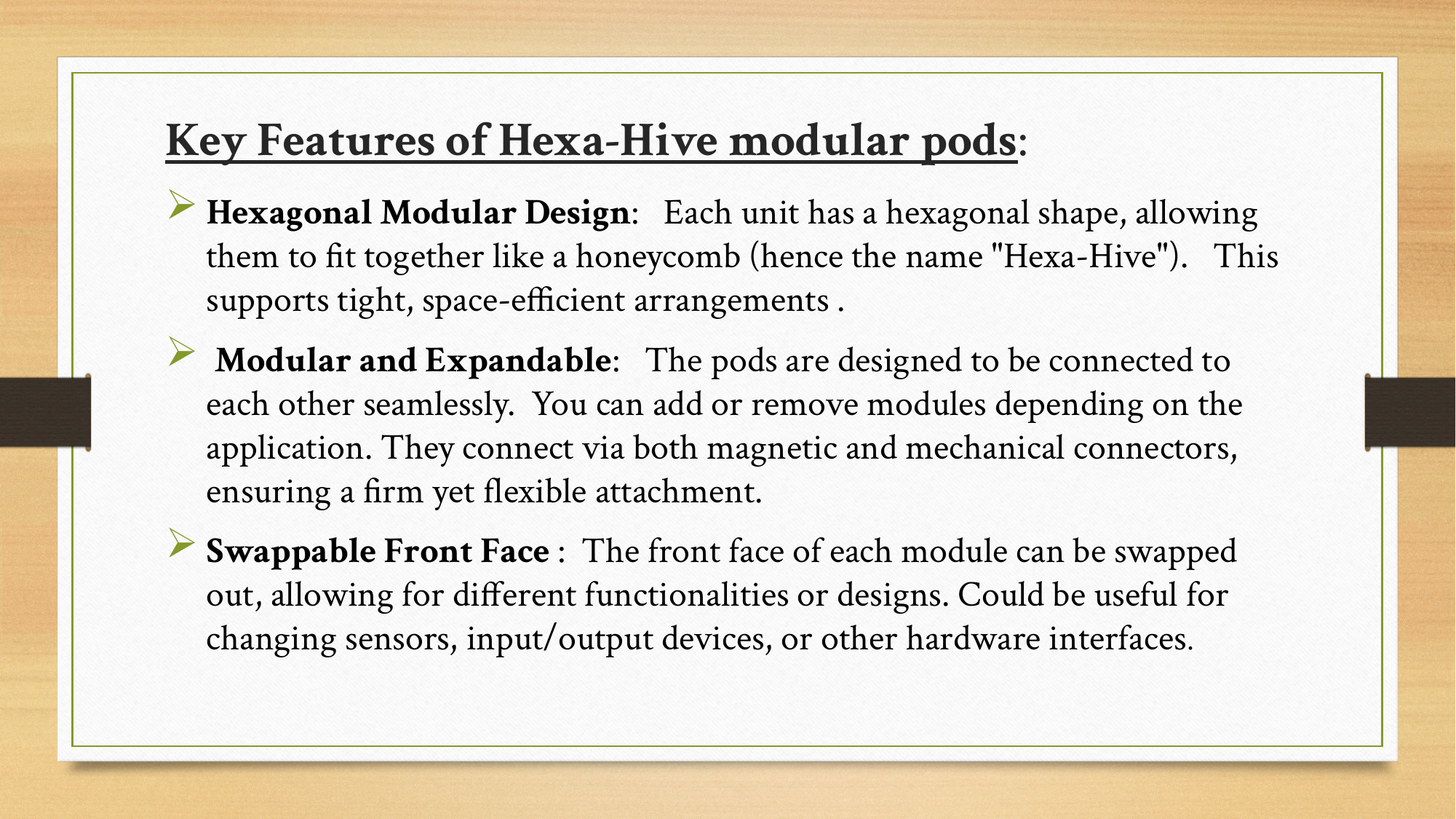

# Key Features of Hexa-Hive modular pods:
Hexagonal Modular Design:   Each unit has a hexagonal shape, allowing them to fit together like a honeycomb (hence the name "Hexa-Hive").   This supports tight, space-efficient arrangements .
 Modular and Expandable:   The pods are designed to be connected to each other seamlessly.  You can add or remove modules depending on the application. They connect via both magnetic and mechanical connectors, ensuring a firm yet flexible attachment.
Swappable Front Face :  The front face of each module can be swapped out, allowing for different functionalities or designs. Could be useful for changing sensors, input/output devices, or other hardware interfaces.